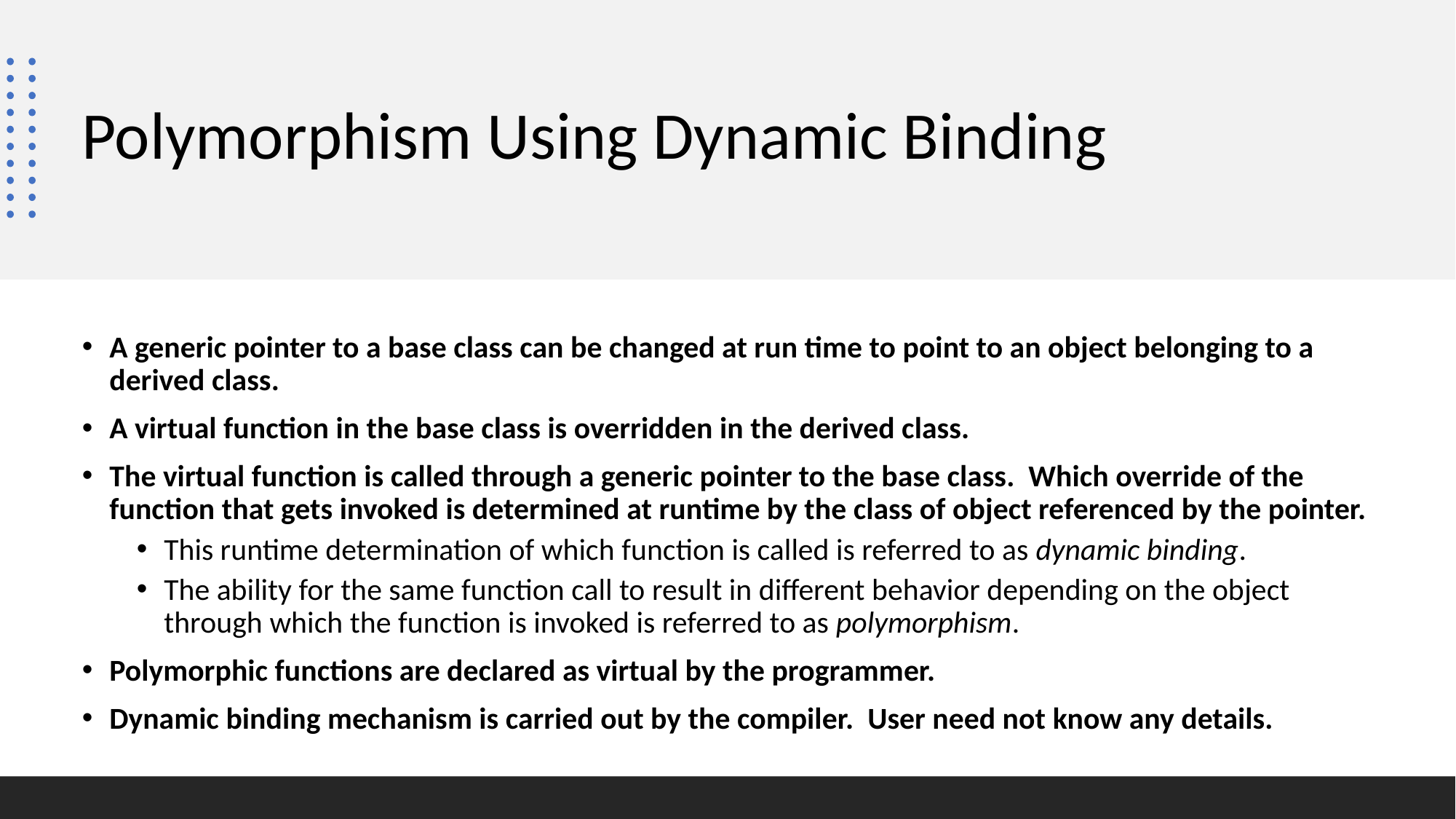

# Polymorphism Using Dynamic Binding

A generic pointer to a base class can be changed at run time to point to an object belonging to a derived class.
A virtual function in the base class is overridden in the derived class.
The virtual function is called through a generic pointer to the base class.  Which override of the function that gets invoked is determined at runtime by the class of object referenced by the pointer.
This runtime determination of which function is called is referred to as dynamic binding.
The ability for the same function call to result in different behavior depending on the object through which the function is invoked is referred to as polymorphism.
Polymorphic functions are declared as virtual by the programmer.
Dynamic binding mechanism is carried out by the compiler.  User need not know any details.